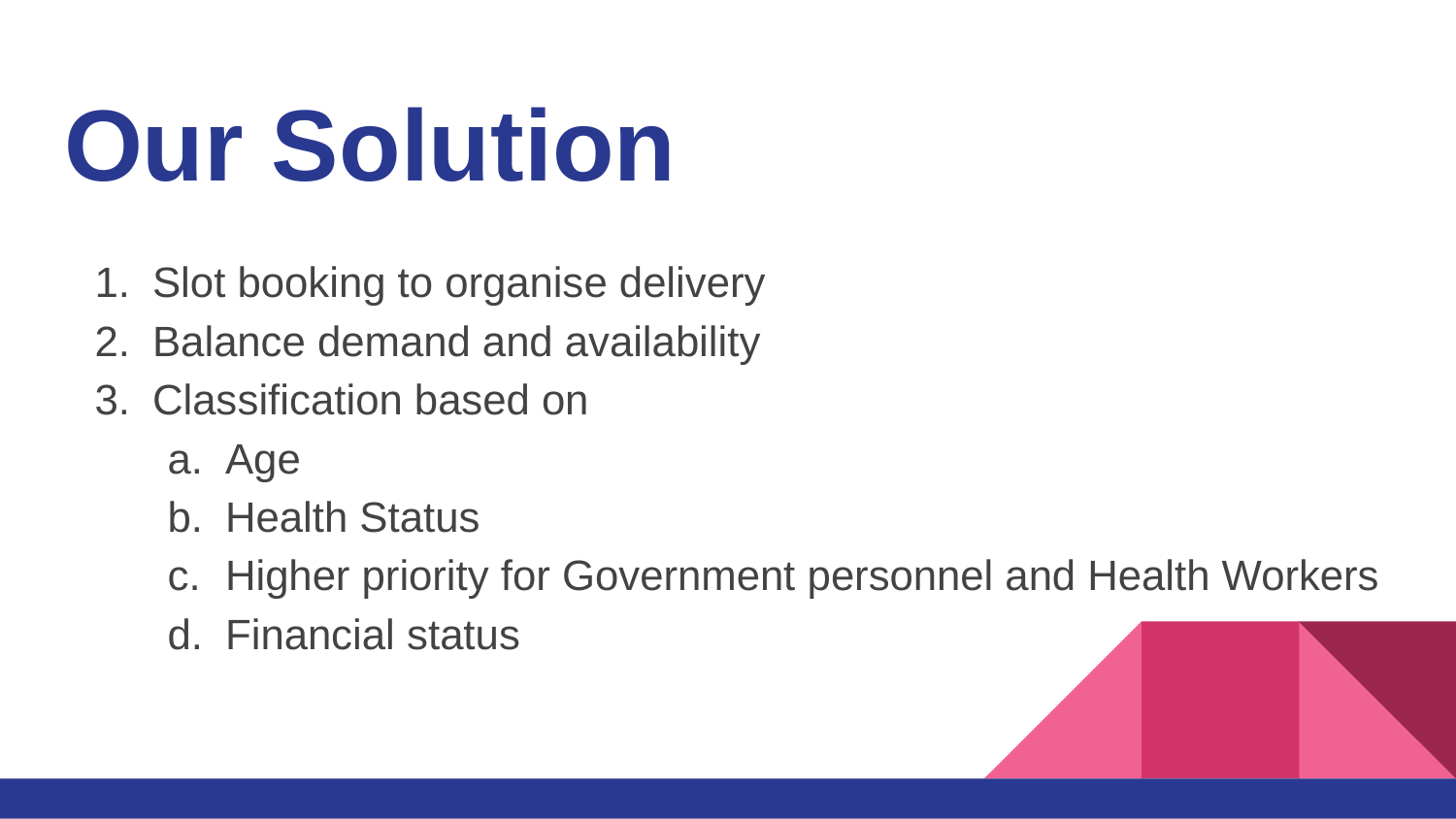

# Our Solution
Slot booking to organise delivery
Balance demand and availability
Classification based on
Age
Health Status
Higher priority for Government personnel and Health Workers
Financial status